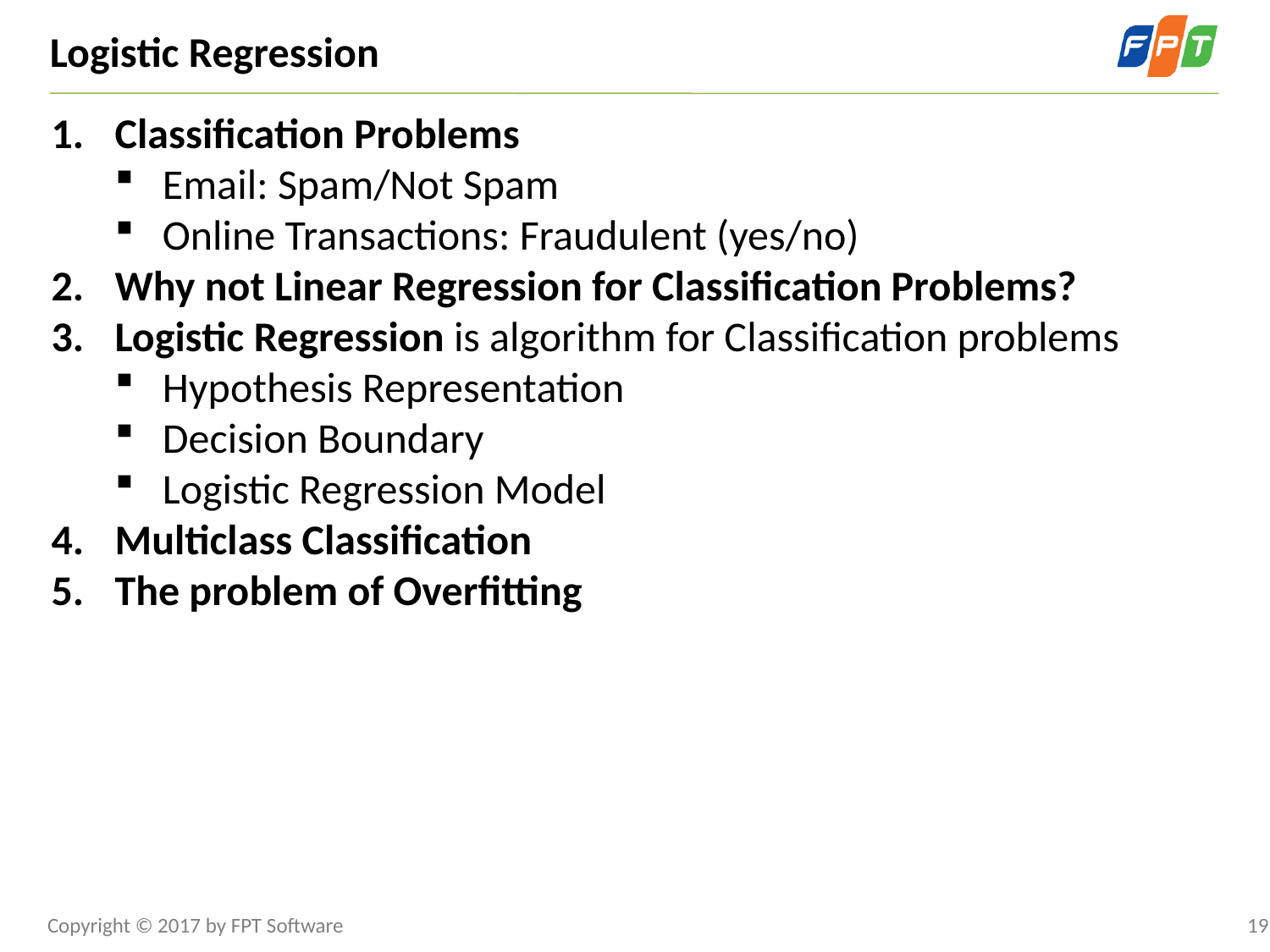

Logistic Regression
Classification Problems
Email: Spam/Not Spam
Online Transactions: Fraudulent (yes/no)
Why not Linear Regression for Classification Problems?
Logistic Regression is algorithm for Classification problems
Hypothesis Representation
Decision Boundary
Logistic Regression Model
Multiclass Classification
The problem of Overfitting